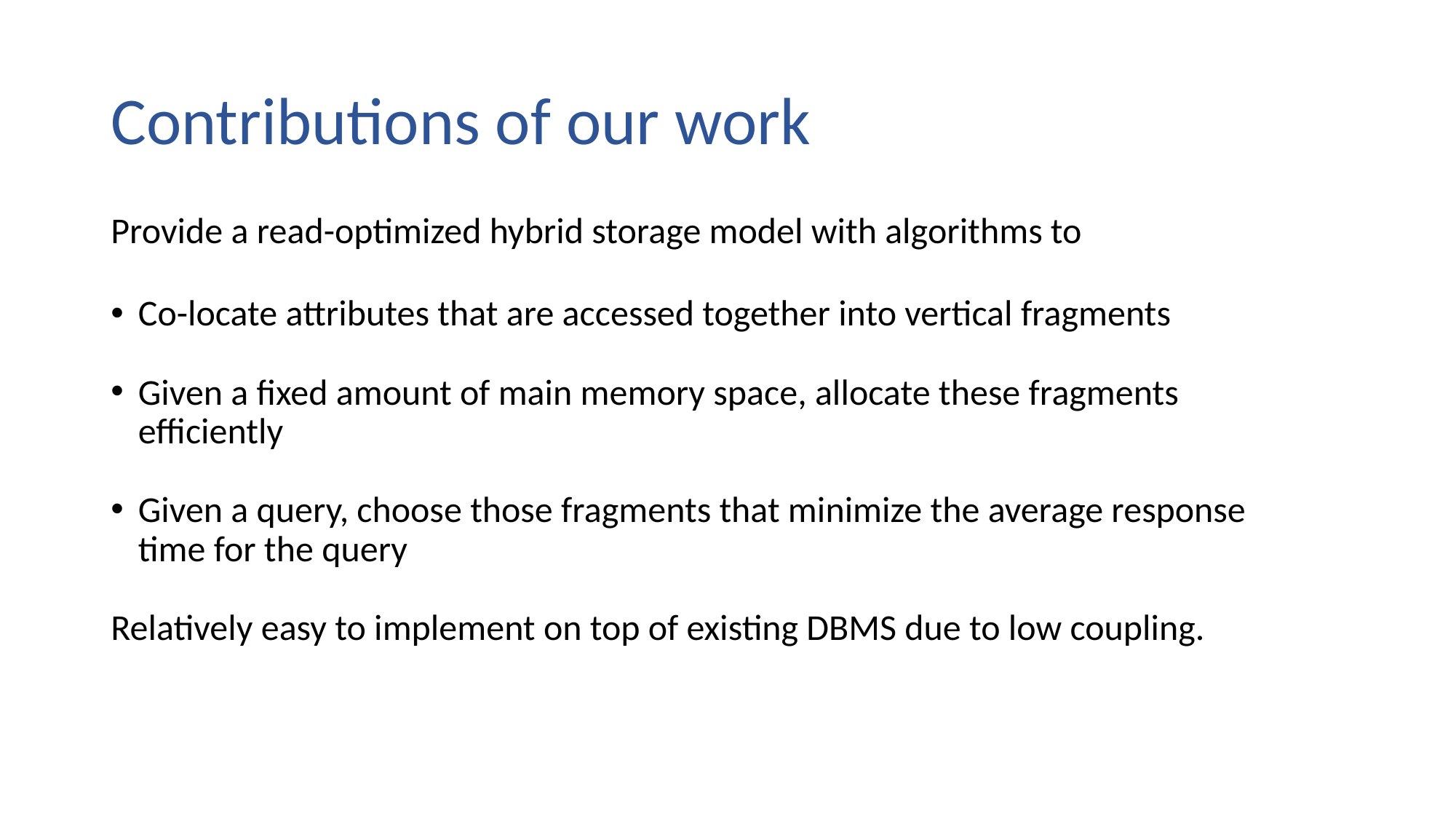

# Contributions of our work
Provide a read-optimized hybrid storage model with algorithms to

Co-locate attributes that are accessed together into vertical fragments

Given a fixed amount of main memory space, allocate these fragments efficiently

Given a query, choose those fragments that minimize the average response time for the query

Relatively easy to implement on top of existing DBMS due to low coupling.